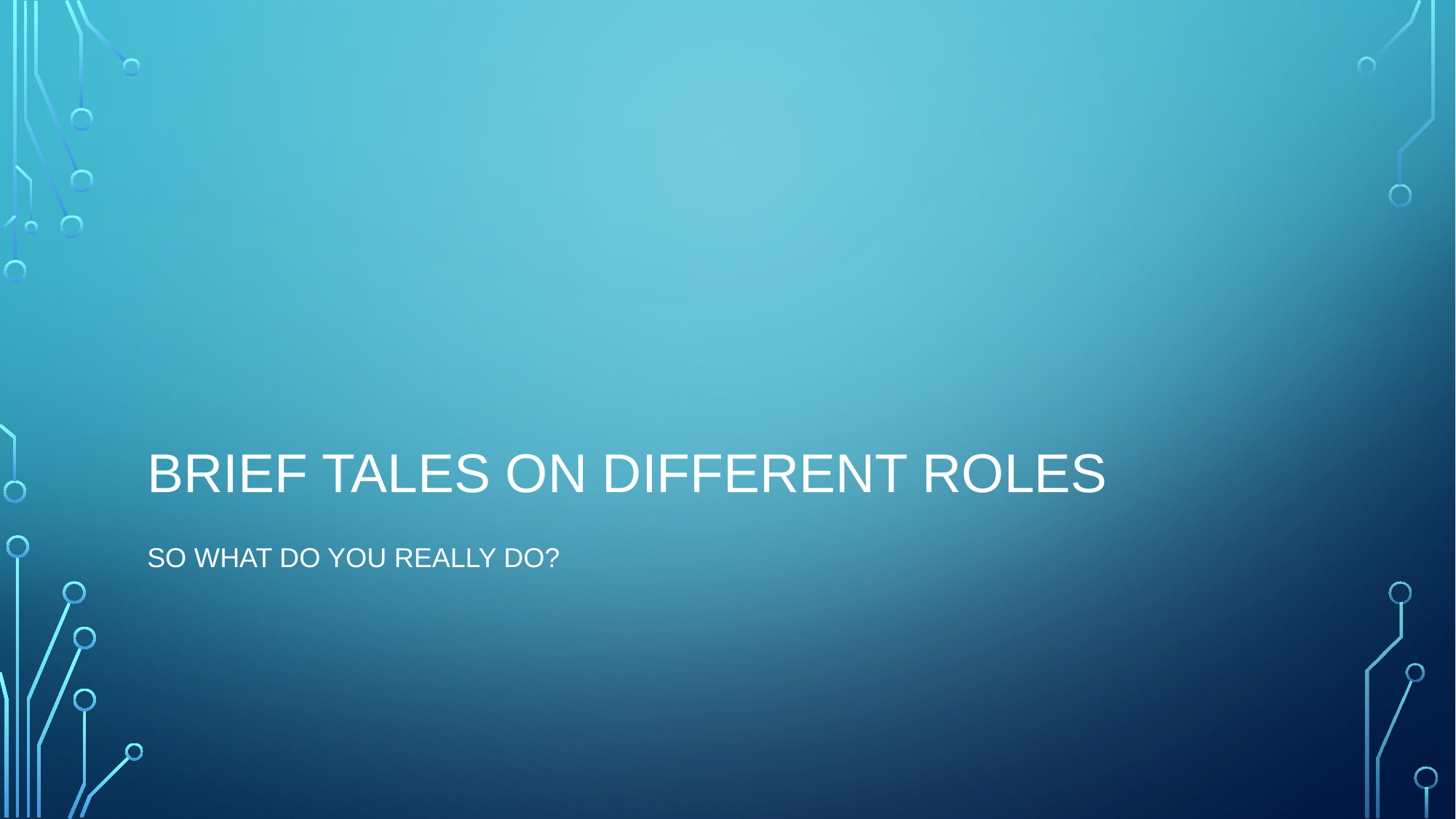

# Brief tales on different roles
So what do you really do?